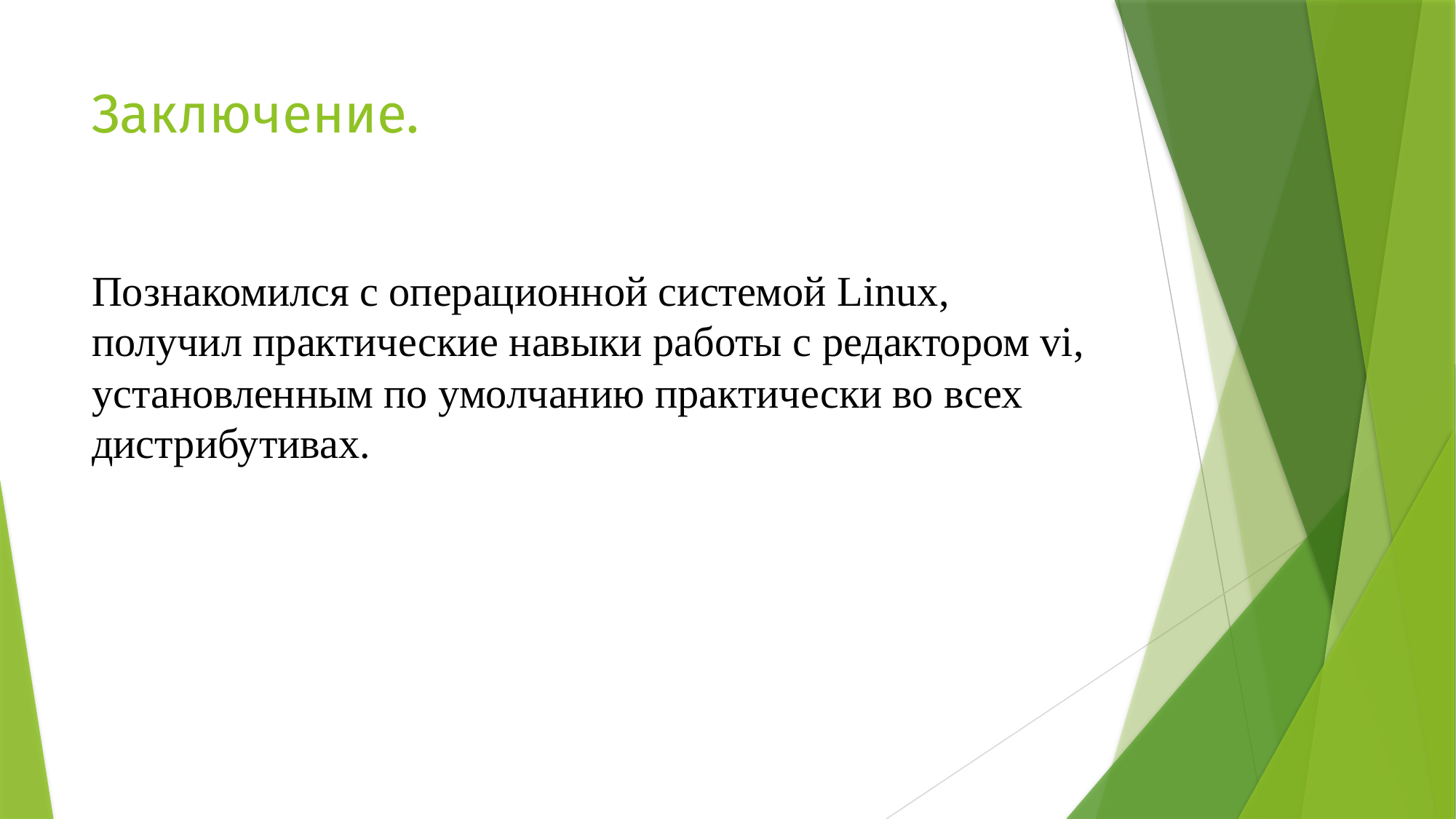

# Заключение.
Познакомился с операционной системой Linux, получил практические навыки работы с редактором vi, установленным по умолчанию практически во всех дистрибутивах.